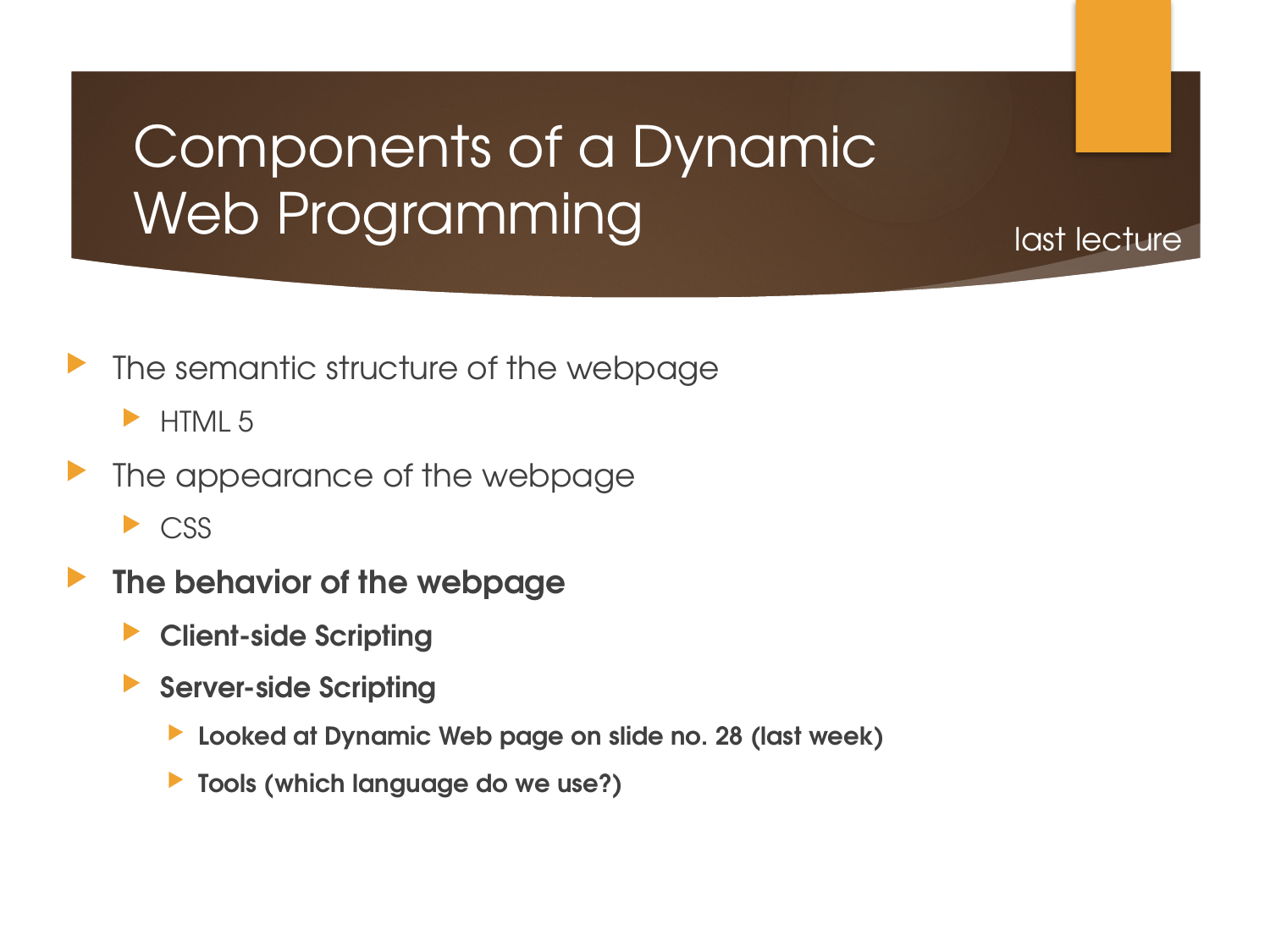

# Components of a Dynamic Web Programming
last lecture
The semantic structure of the webpage
HTML 5
The appearance of the webpage
CSS
The behavior of the webpage
Client-side Scripting
Server-side Scripting
Looked at Dynamic Web page on slide no. 28 (last week)
Tools (which language do we use?)